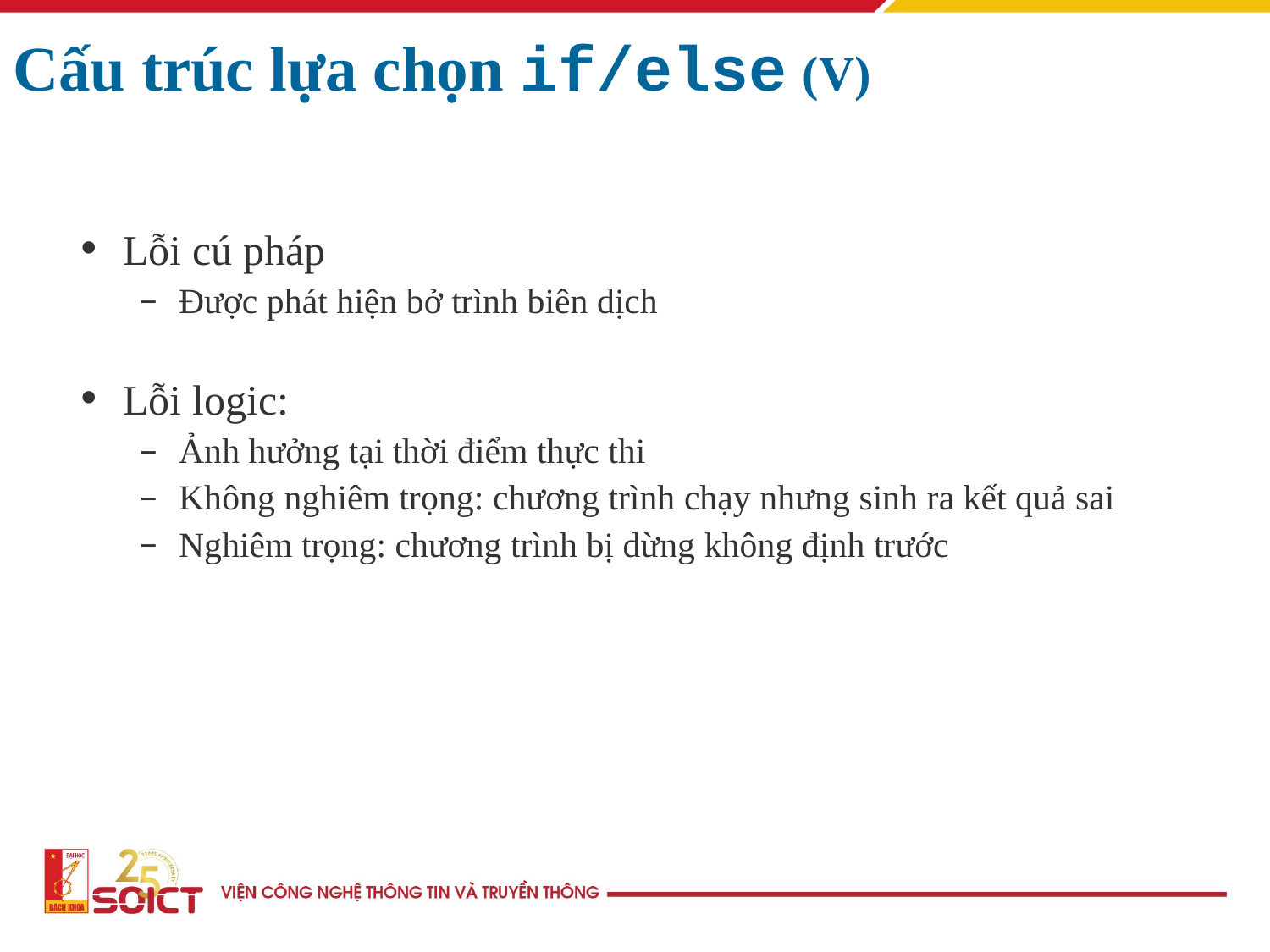

Cấu trúc lựa chọn if/else (V)
Lỗi cú pháp
Được phát hiện bở trình biên dịch

Lỗi logic:
Ảnh hưởng tại thời điểm thực thi
Không nghiêm trọng: chương trình chạy nhưng sinh ra kết quả sai
Nghiêm trọng: chương trình bị dừng không định trước